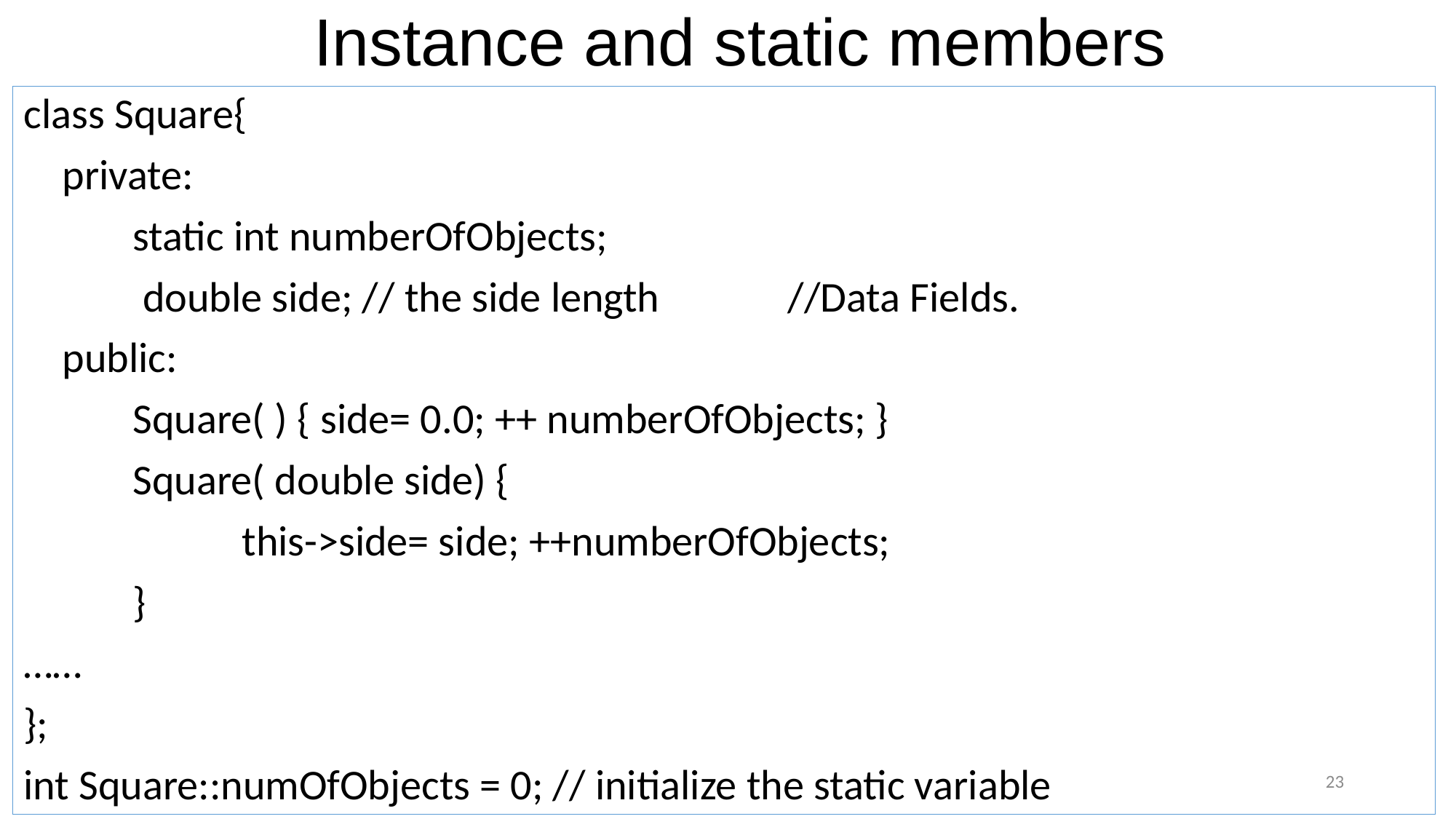

# Instance and static members
class Square{
    private:
	static int numberOfObjects;
   	 double side; // the side length		//Data Fields.
    public:
    	Square( ) { side= 0.0; ++ numberOfObjects; }
	Square( double side) {
		this->side= side; ++numberOfObjects;
	}
……
};
int Square::numOfObjects = 0; // initialize the static variable
23